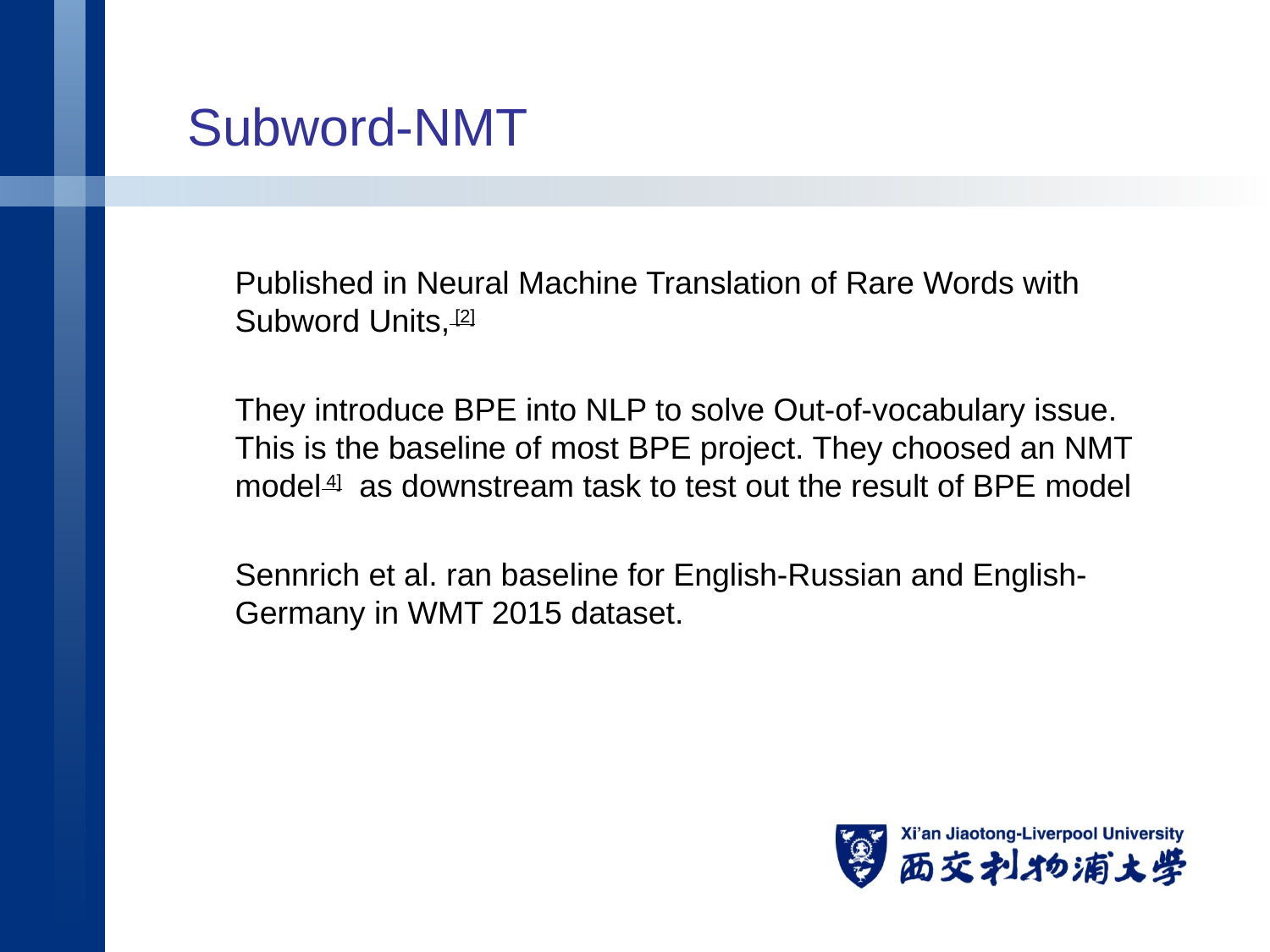

# Subword-NMT
Published in Neural Machine Translation of Rare Words with Subword Units, [2]

They introduce BPE into NLP to solve Out-of-vocabulary issue. This is the baseline of most BPE project. They choosed an NMT model 4]  as downstream task to test out the result of BPE model

Sennrich et al. ran baseline for English-Russian and English-Germany in WMT 2015 dataset.